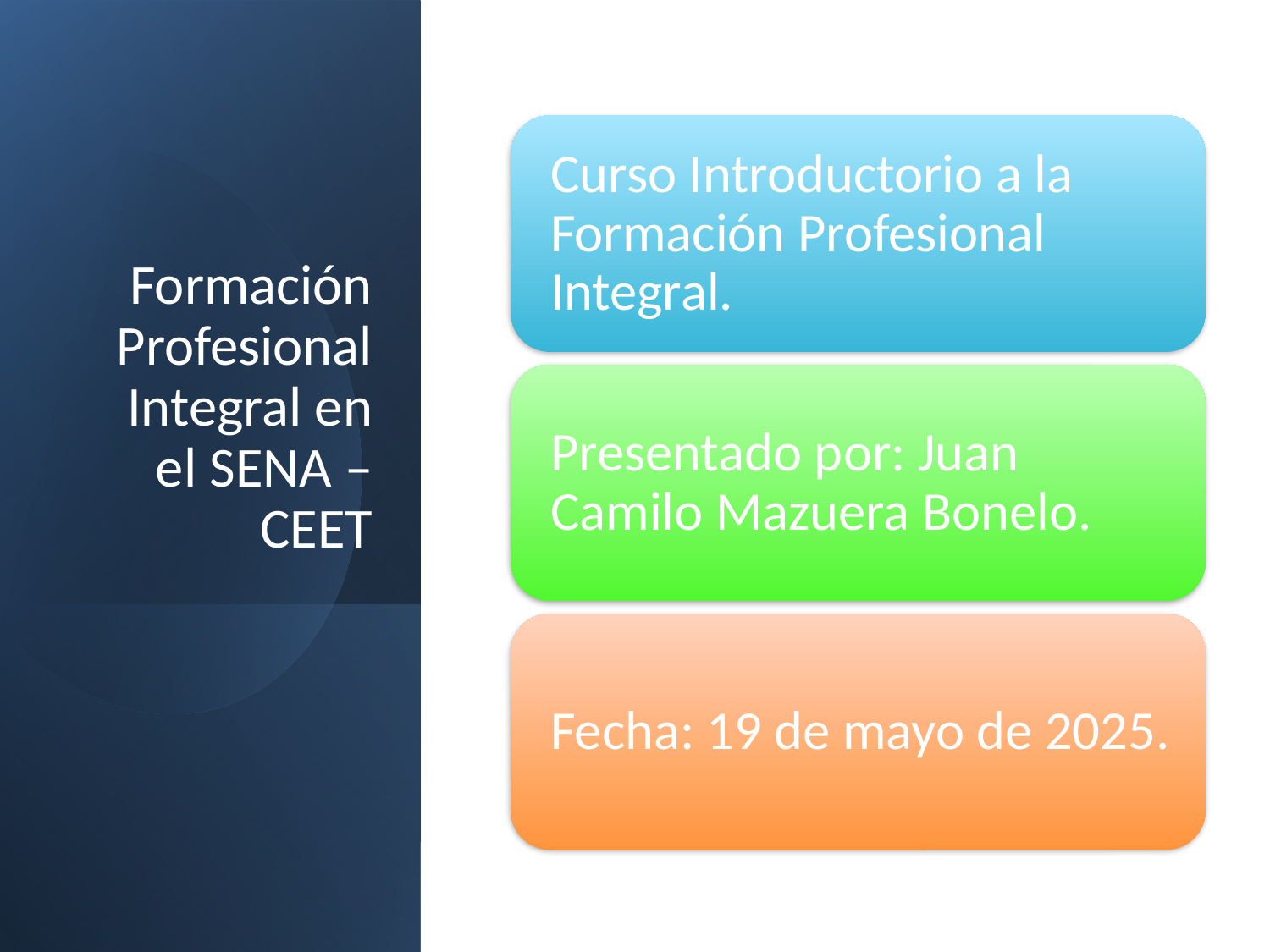

Curso Introductorio a la Formación Profesional Integral.
Presentado por: Juan Camilo Mazuera Bonelo.
Fecha: 19 de mayo de 2025.

# Formación Profesional Integral en el SENA – CEET